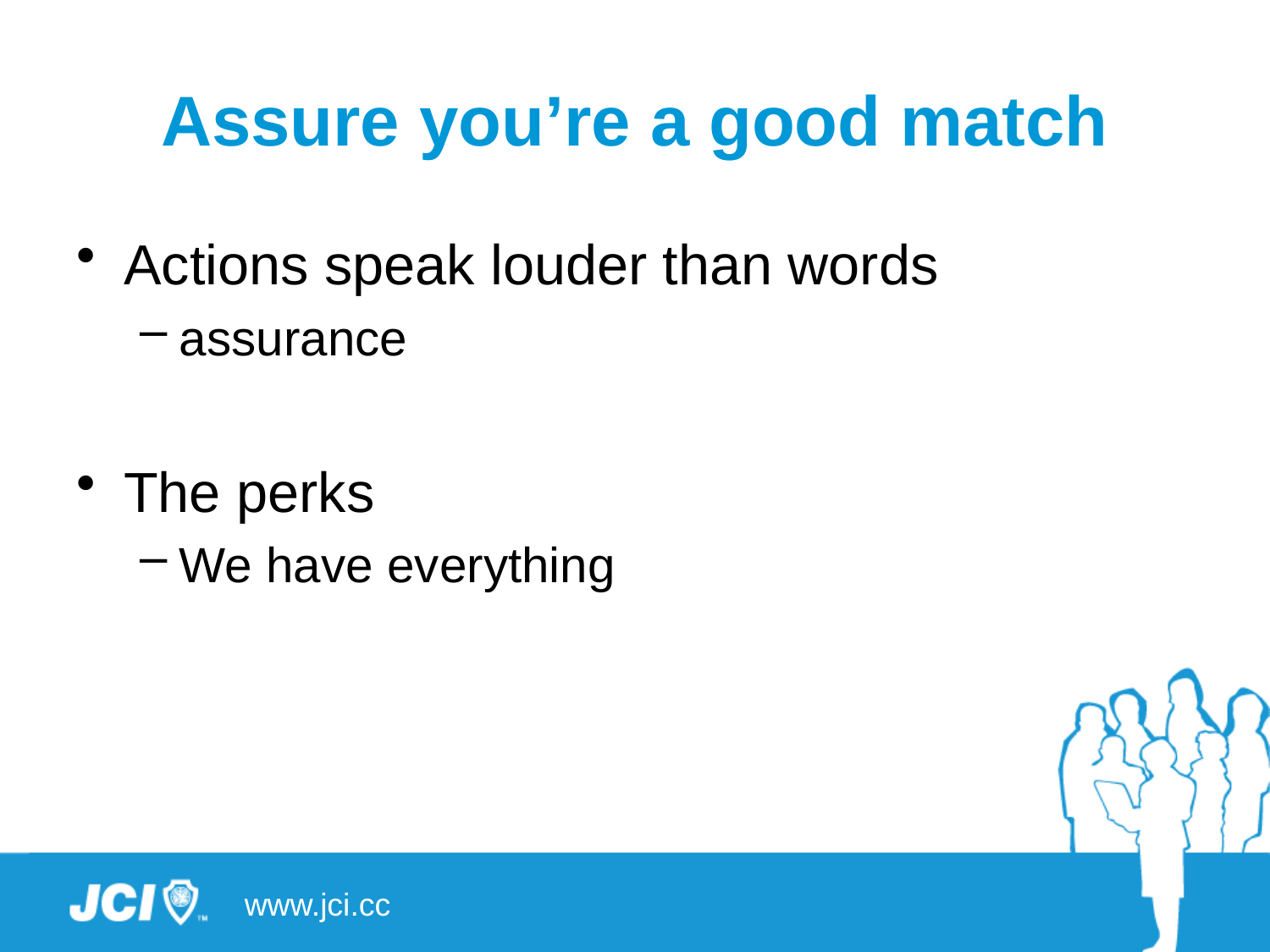

# Assure you’re a good match
Actions speak louder than words
assurance

The perks
We have everything